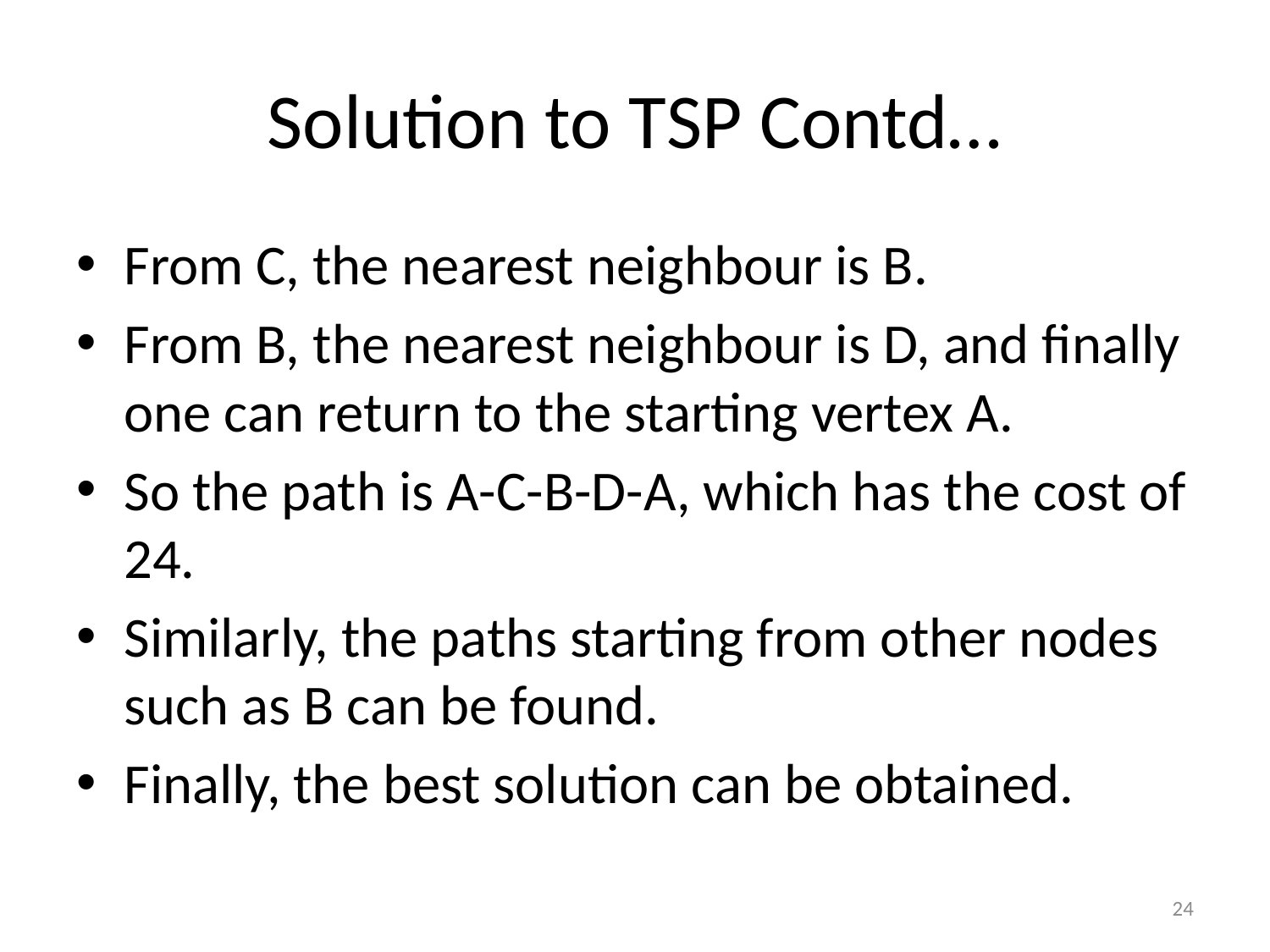

# Solution to TSP Contd…
From C, the nearest neighbour is B.
From B, the nearest neighbour is D, and finally one can return to the starting vertex A.
So the path is A-C-B-D-A, which has the cost of 24.
Similarly, the paths starting from other nodes such as B can be found.
Finally, the best solution can be obtained.

24